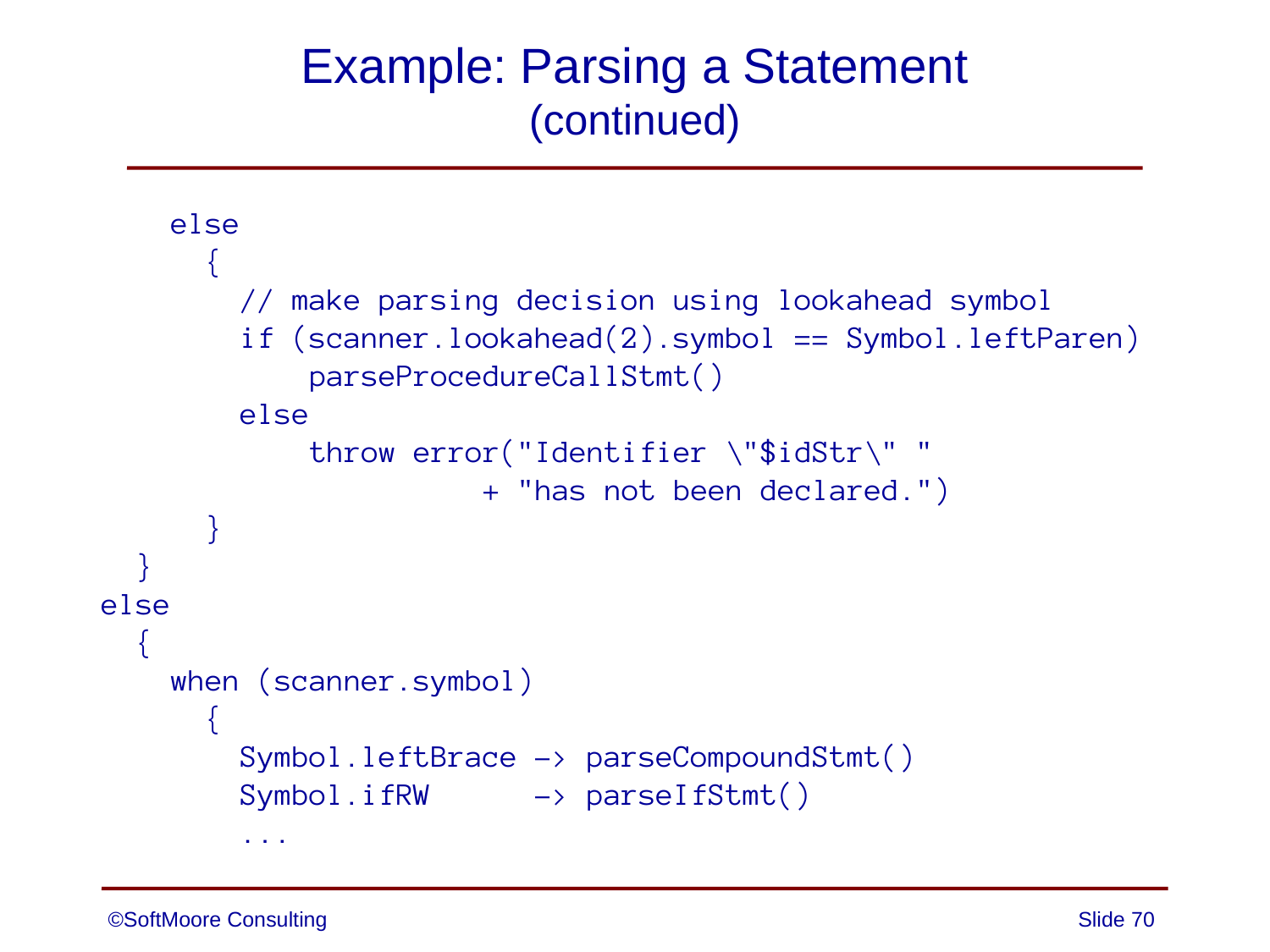

# Example: Parsing a Statement (continued)
    else
      {
        // make parsing decision using lookahead symbol
        if (scanner.lookahead(2).symbol == Symbol.leftParen)
            parseProcedureCallStmt()
        else
            throw error("Identifier \"$idStr\" "
                      + "has not been declared.")
      }
  }
else
  {
    when (scanner.symbol)
      {
        Symbol.leftBrace -> parseCompoundStmt()
        Symbol.ifRW      -> parseIfStmt()
        ...
©SoftMoore Consulting
Slide 70